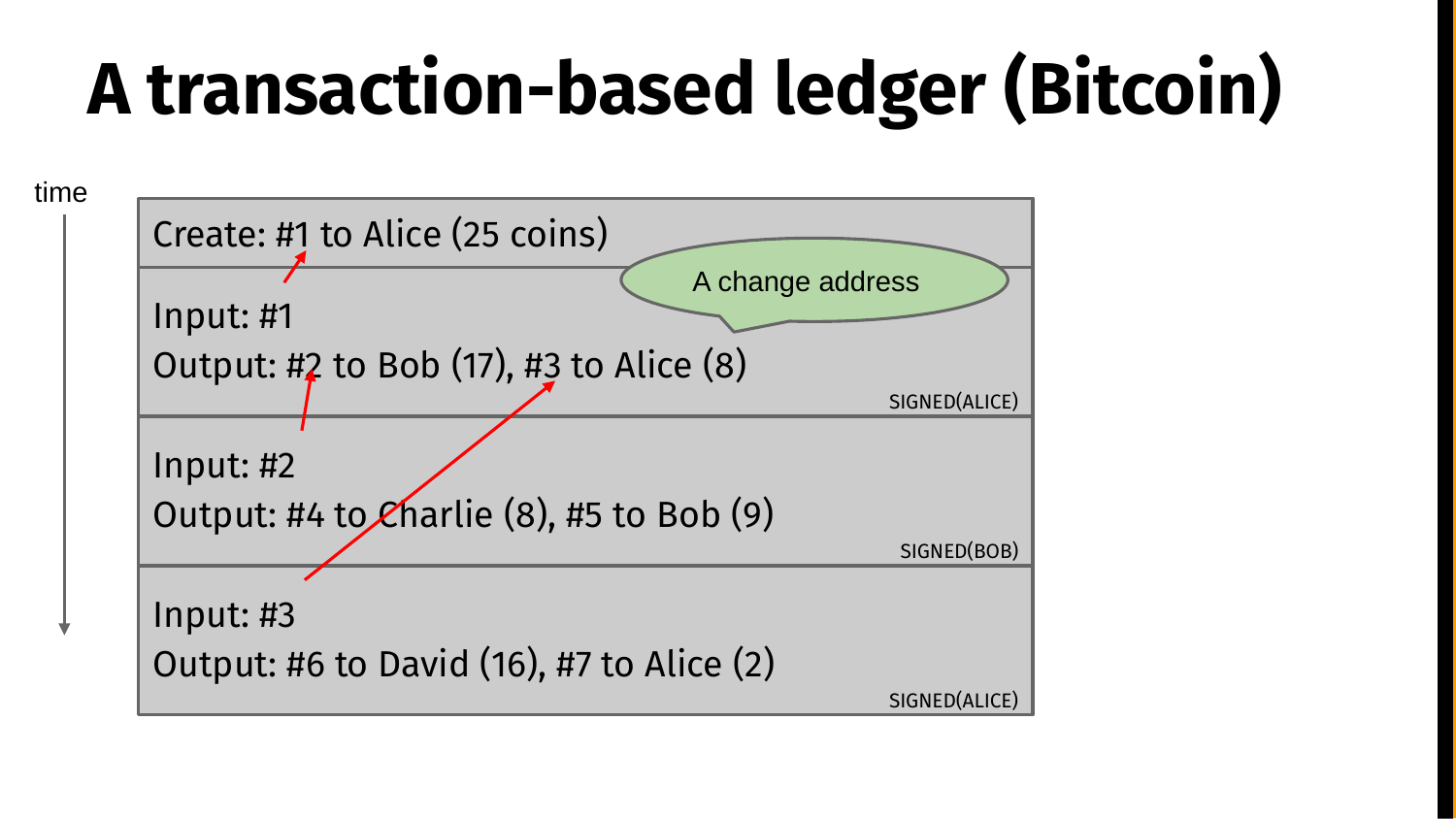

# A transaction-based ledger (Bitcoin)
time
Create: #1 to Alice (25 coins)
A change address
Input: #1
Output: #2 to Bob (17), #3 to Alice (8)
SIGNED(ALICE)
Input: #2
Output: #4 to Charlie (8), #5 to Bob (9)
SIGNED(BOB)
Input: #3
Output: #6 to David (16), #7 to Alice (2)
SIGNED(ALICE)